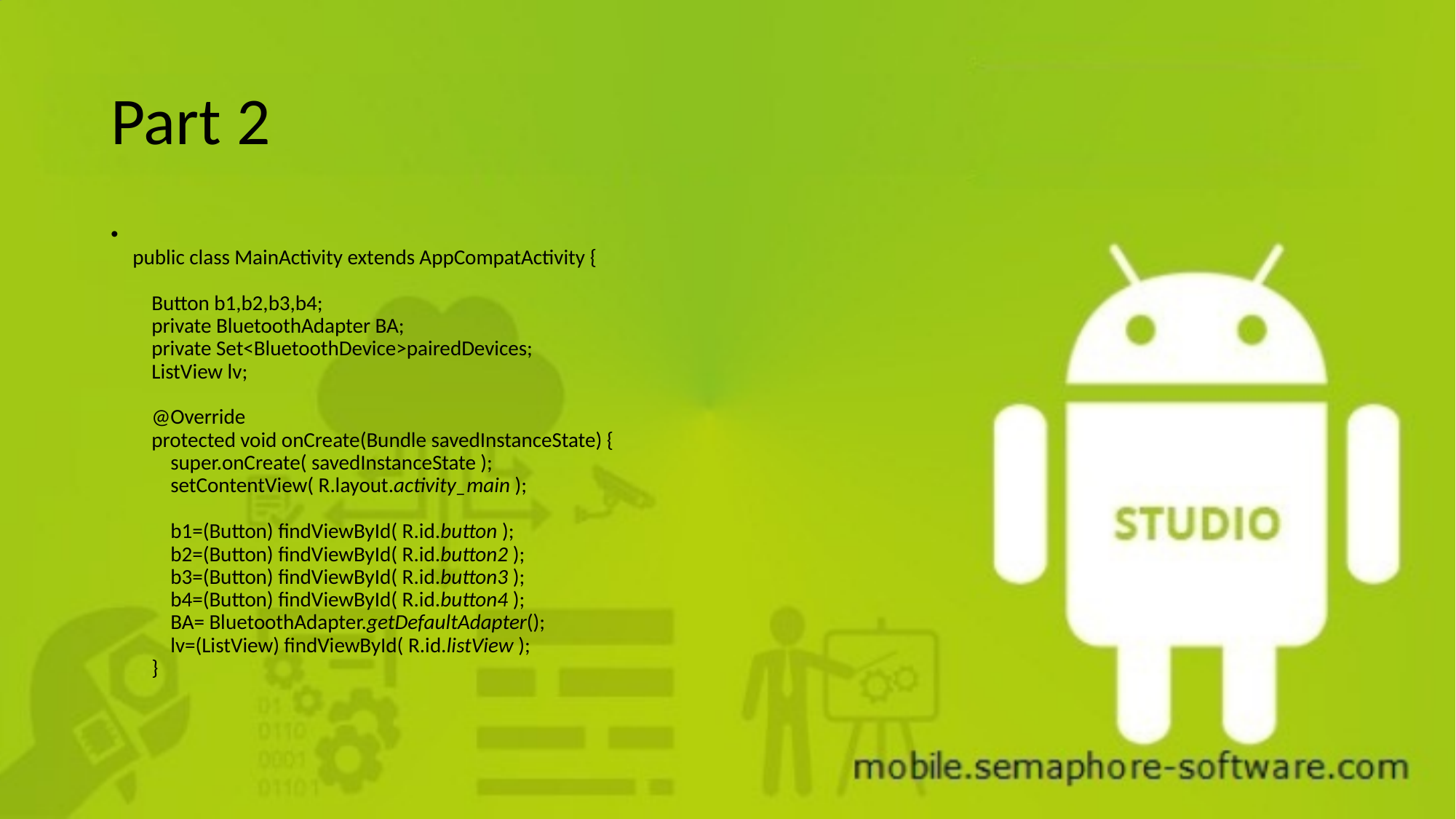

# Part 2
public class MainActivity extends AppCompatActivity {
    Button b1,b2,b3,b4;
    private BluetoothAdapter BA;
    private Set<BluetoothDevice>pairedDevices;
    ListView lv;
    @Override
    protected void onCreate(Bundle savedInstanceState) {
        super.onCreate( savedInstanceState );
        setContentView( R.layout.activity_main );
        b1=(Button) findViewById( R.id.button );
        b2=(Button) findViewById( R.id.button2 );
        b3=(Button) findViewById( R.id.button3 );
        b4=(Button) findViewById( R.id.button4 );
        BA= BluetoothAdapter.getDefaultAdapter();
        lv=(ListView) findViewById( R.id.listView );
    }